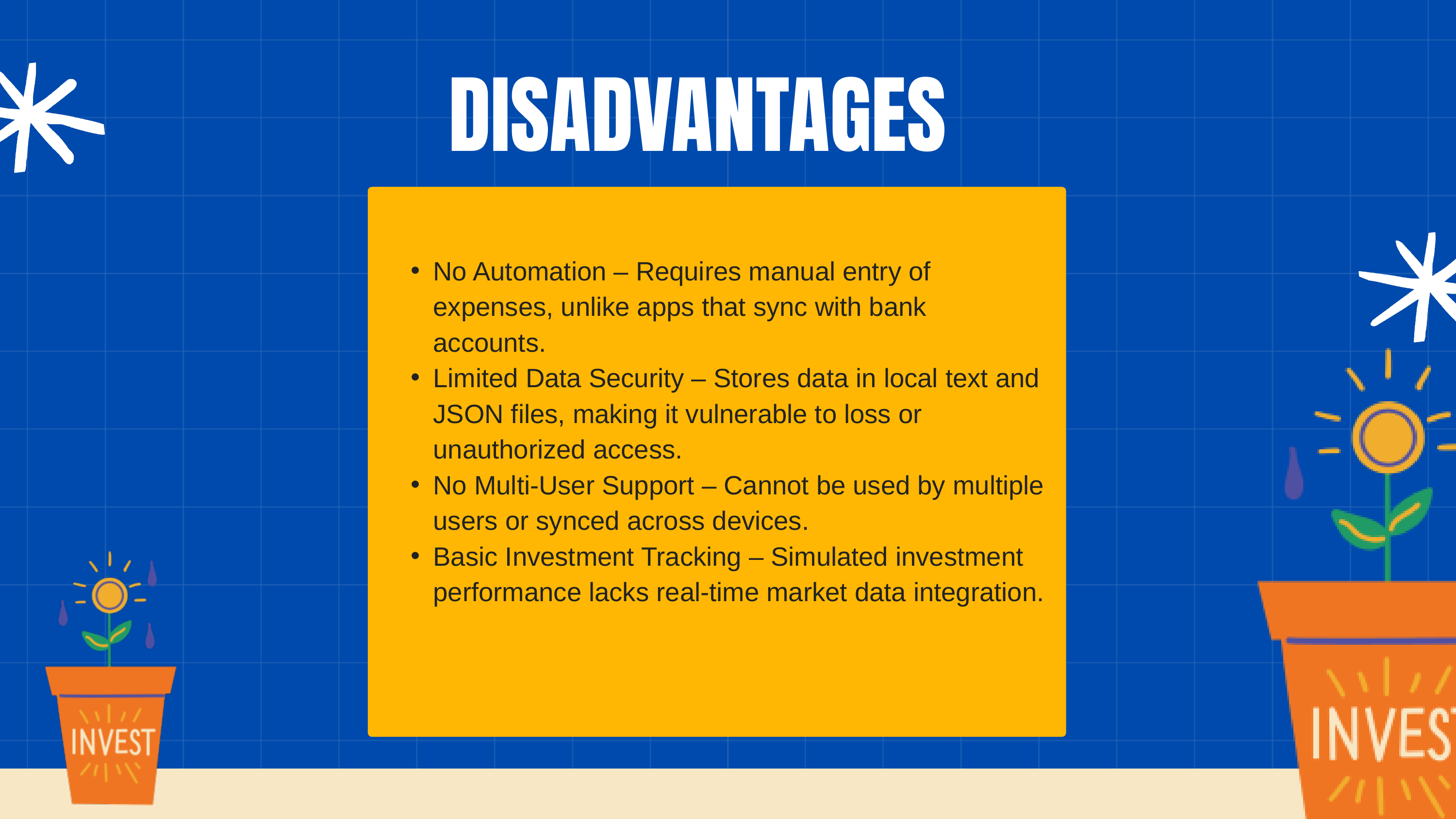

DISADVANTAGES

No Automation – Requires manual entry of expenses, unlike apps that sync with bank accounts.
Limited Data Security – Stores data in local text and JSON files, making it vulnerable to loss or unauthorized access.
No Multi-User Support – Cannot be used by multiple users or synced across devices.
Basic Investment Tracking – Simulated investment performance lacks real-time market data integration.